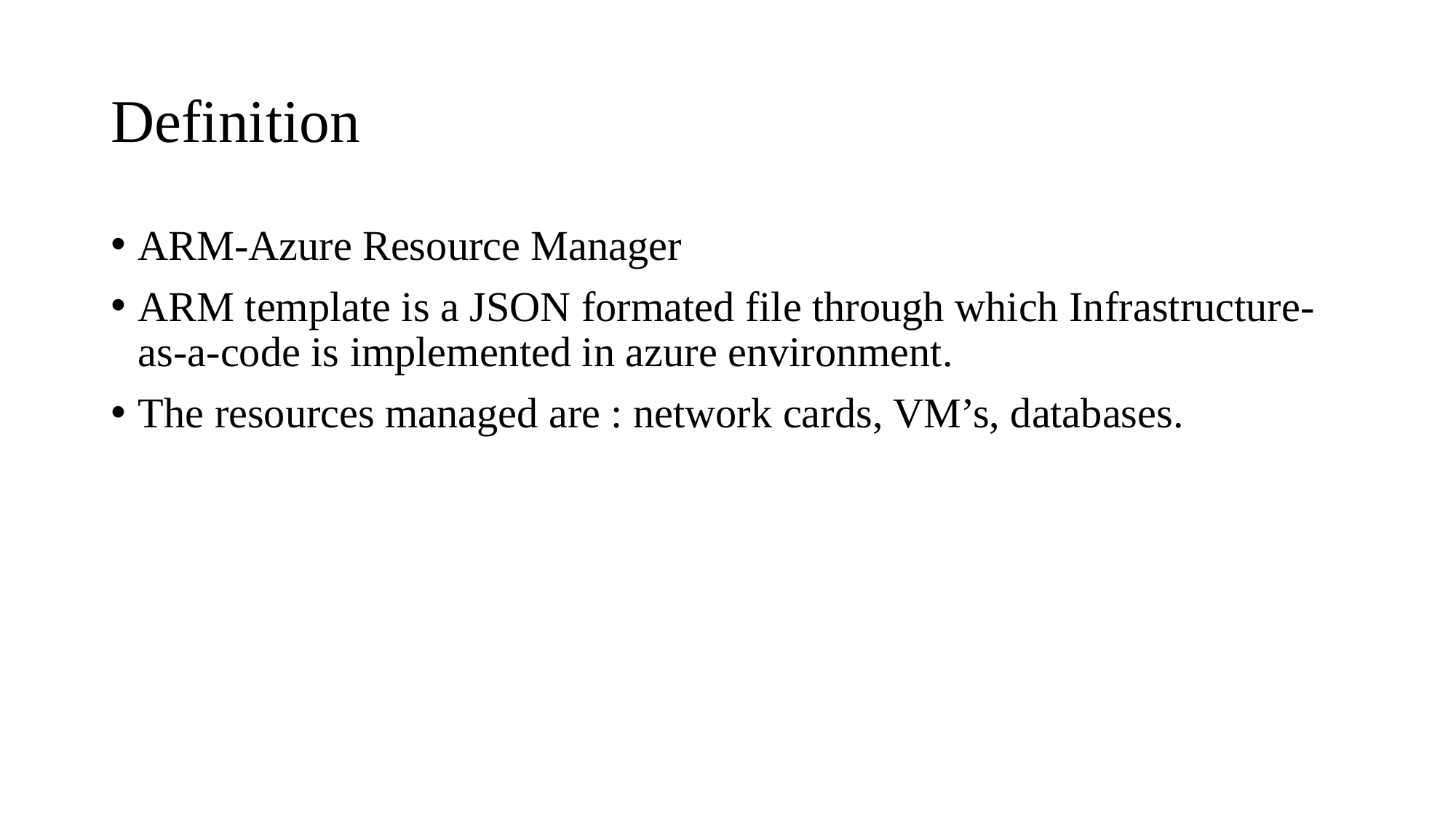

# Definition
ARM-Azure Resource Manager
ARM template is a JSON formated file through which Infrastructure-as-a-code is implemented in azure environment.
The resources managed are : network cards, VM’s, databases.